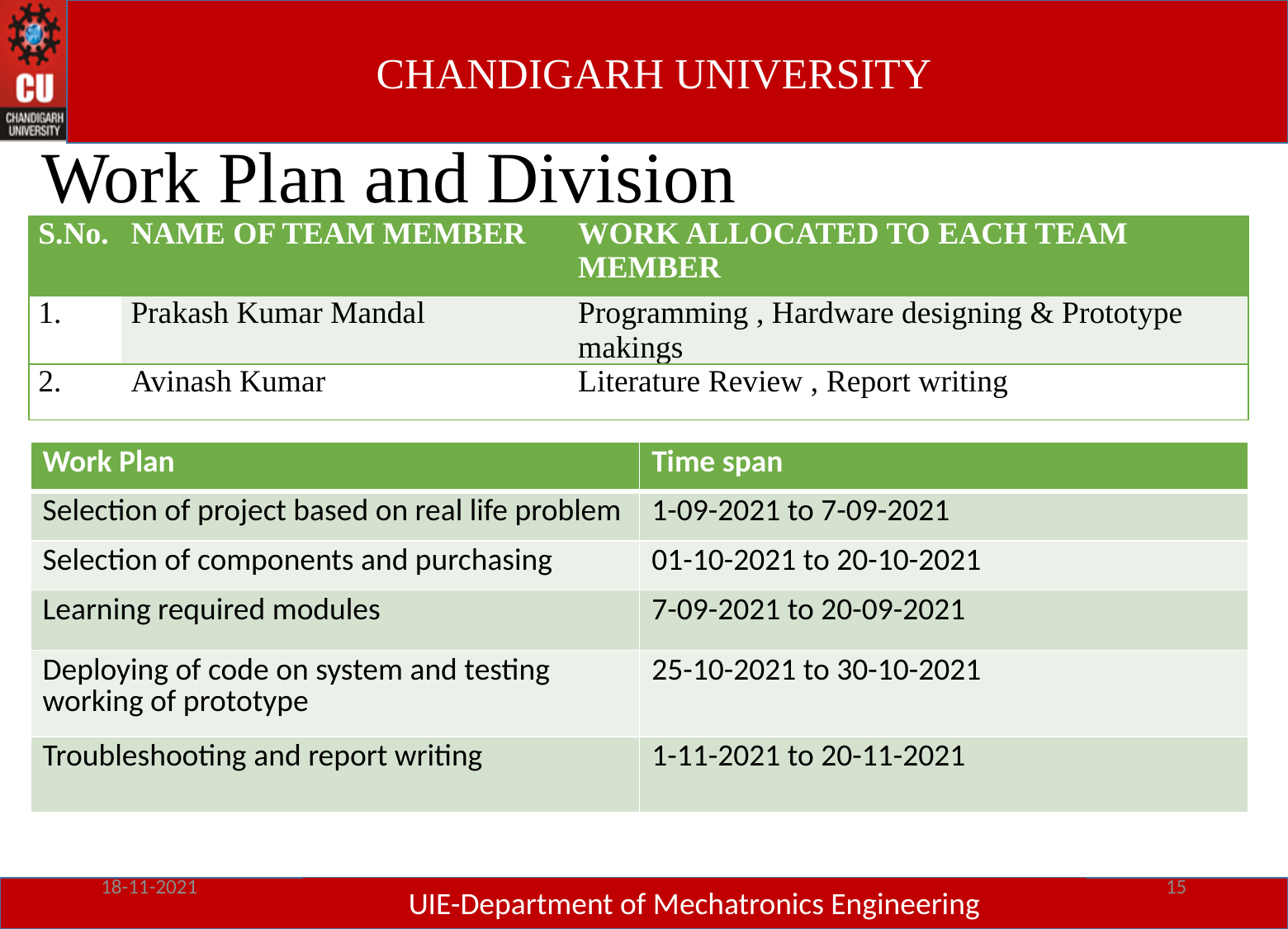

# Work Plan and Division
| S.No. | NAME OF TEAM MEMBER | WORK ALLOCATED TO EACH TEAM MEMBER |
| --- | --- | --- |
| 1. | Prakash Kumar Mandal | Programming , Hardware designing & Prototype makings |
| 2. | Avinash Kumar | Literature Review , Report writing |
| Work Plan | Time span |
| --- | --- |
| Selection of project based on real life problem | 1-09-2021 to 7-09-2021 |
| Selection of components and purchasing | 01-10-2021 to 20-10-2021 |
| Learning required modules | 7-09-2021 to 20-09-2021 |
| Deploying of code on system and testing working of prototype | 25-10-2021 to 30-10-2021 |
| Troubleshooting and report writing | 1-11-2021 to 20-11-2021 |
18-11-2021
15
UIE-Department of Mechatronics Engineering